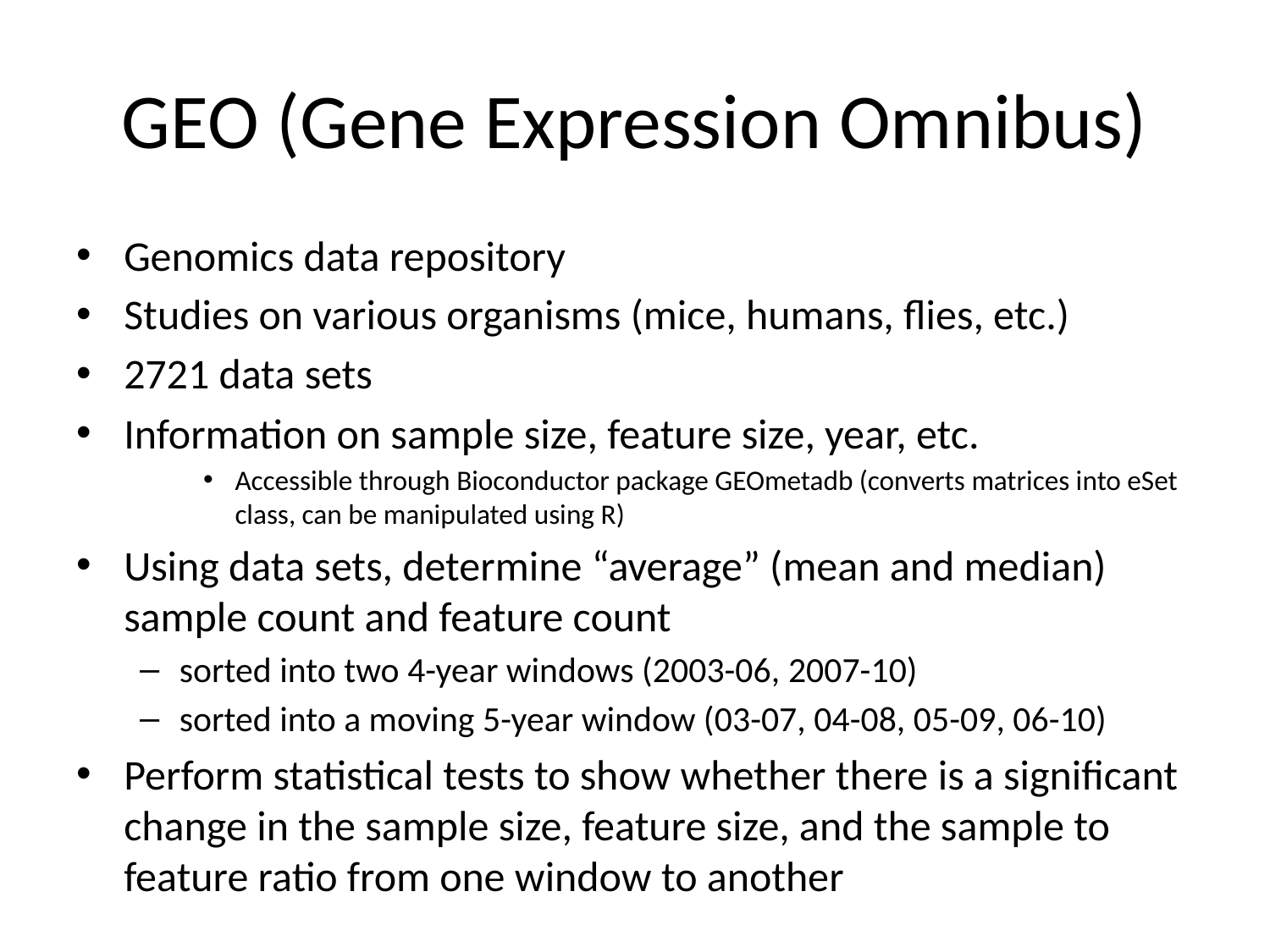

# GEO (Gene Expression Omnibus)
Genomics data repository
Studies on various organisms (mice, humans, flies, etc.)
2721 data sets
Information on sample size, feature size, year, etc.
Accessible through Bioconductor package GEOmetadb (converts matrices into eSet class, can be manipulated using R)
Using data sets, determine “average” (mean and median) sample count and feature count
sorted into two 4-year windows (2003-06, 2007-10)
sorted into a moving 5-year window (03-07, 04-08, 05-09, 06-10)
Perform statistical tests to show whether there is a significant change in the sample size, feature size, and the sample to feature ratio from one window to another